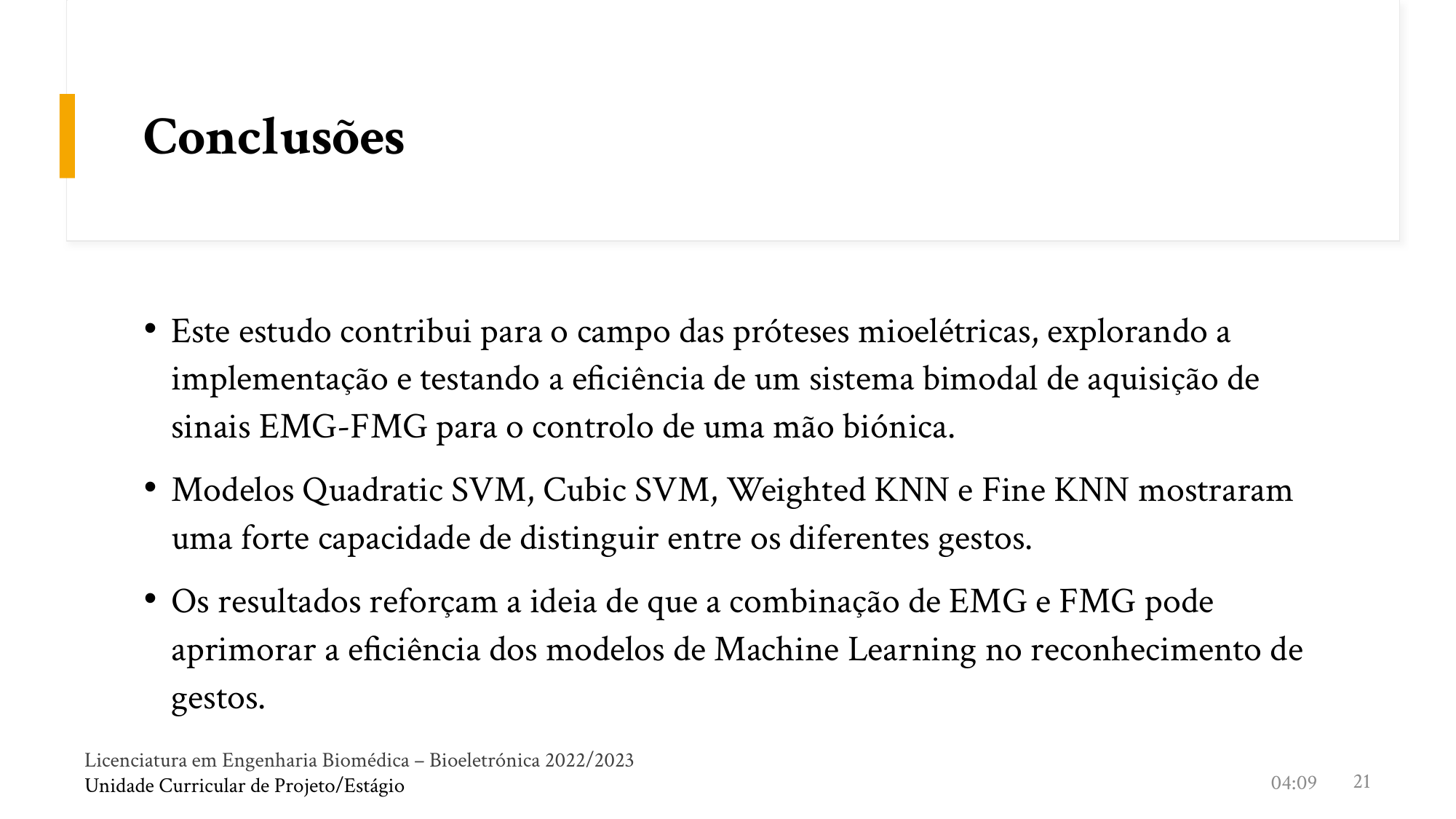

# Conclusões
Este estudo contribui para o campo das próteses mioelétricas, explorando a implementação e testando a eficiência de um sistema bimodal de aquisição de sinais EMG-FMG para o controlo de uma mão biónica.
Modelos Quadratic SVM, Cubic SVM, Weighted KNN e Fine KNN mostraram uma forte capacidade de distinguir entre os diferentes gestos.
Os resultados reforçam a ideia de que a combinação de EMG e FMG pode aprimorar a eficiência dos modelos de Machine Learning no reconhecimento de gestos.
Licenciatura em Engenharia Biomédica – Bioeletrónica 2022/2023
Unidade Curricular de Projeto/Estágio
21
04:09